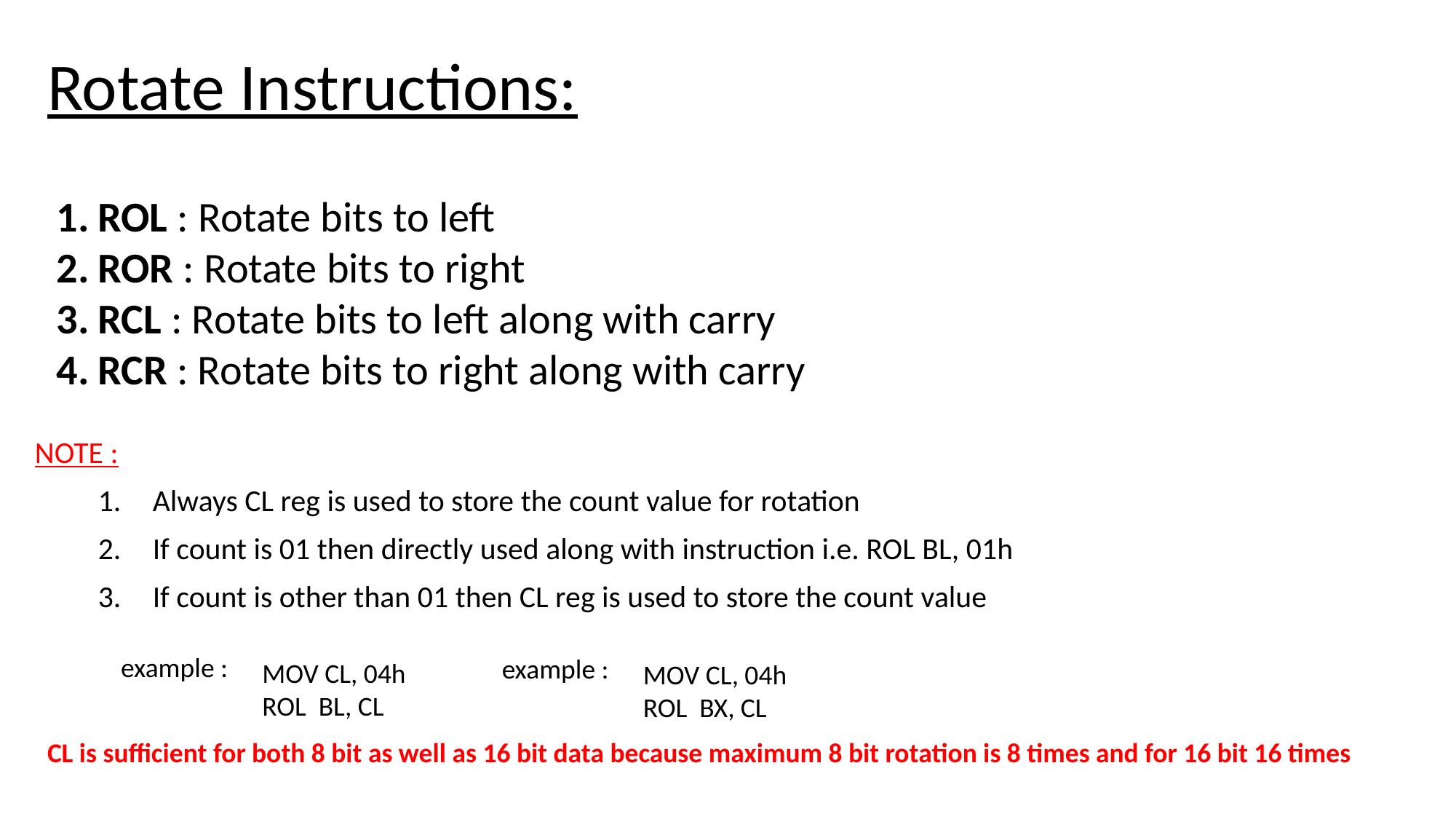

Rotate Instructions:
ROL : Rotate bits to left
ROR : Rotate bits to right
RCL : Rotate bits to left along with carry
RCR : Rotate bits to right along with carry
NOTE :

Always CL reg is used to store the count value for rotation
If count is 01 then directly used along with instruction i.e. ROL BL, 01h
If count is other than 01 then CL reg is used to store the count value

example :
example :
MOV CL, 04h
ROL  BL, CL
MOV CL, 04h
ROL  BX, CL
CL is sufficient for both 8 bit as well as 16 bit data because maximum 8 bit rotation is 8 times and for 16 bit 16 times